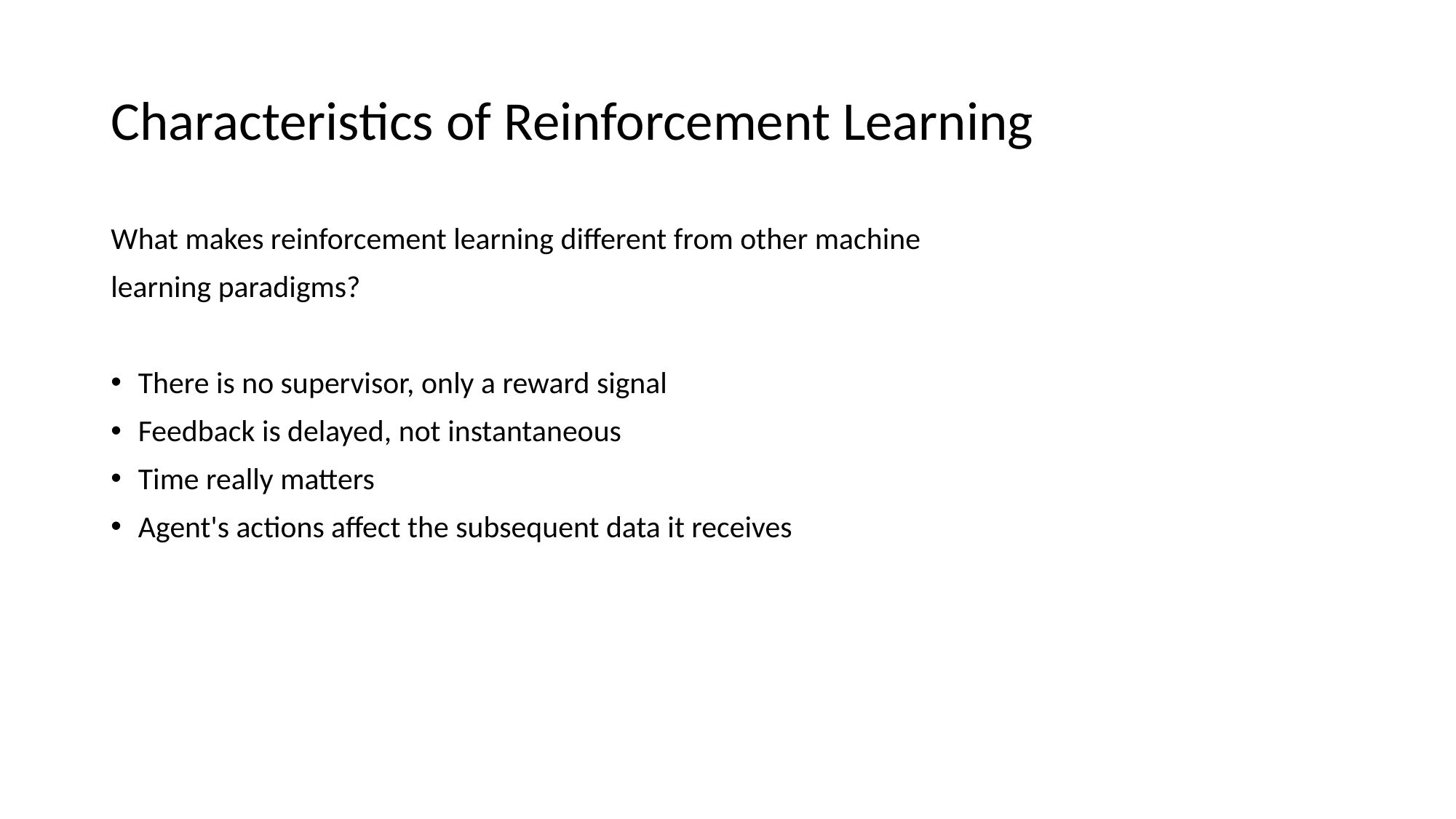

# Characteristics of Reinforcement Learning
What makes reinforcement learning different from other machine
learning paradigms?

There is no supervisor, only a reward signal
Feedback is delayed, not instantaneous
Time really matters
Agent's actions affect the subsequent data it receives